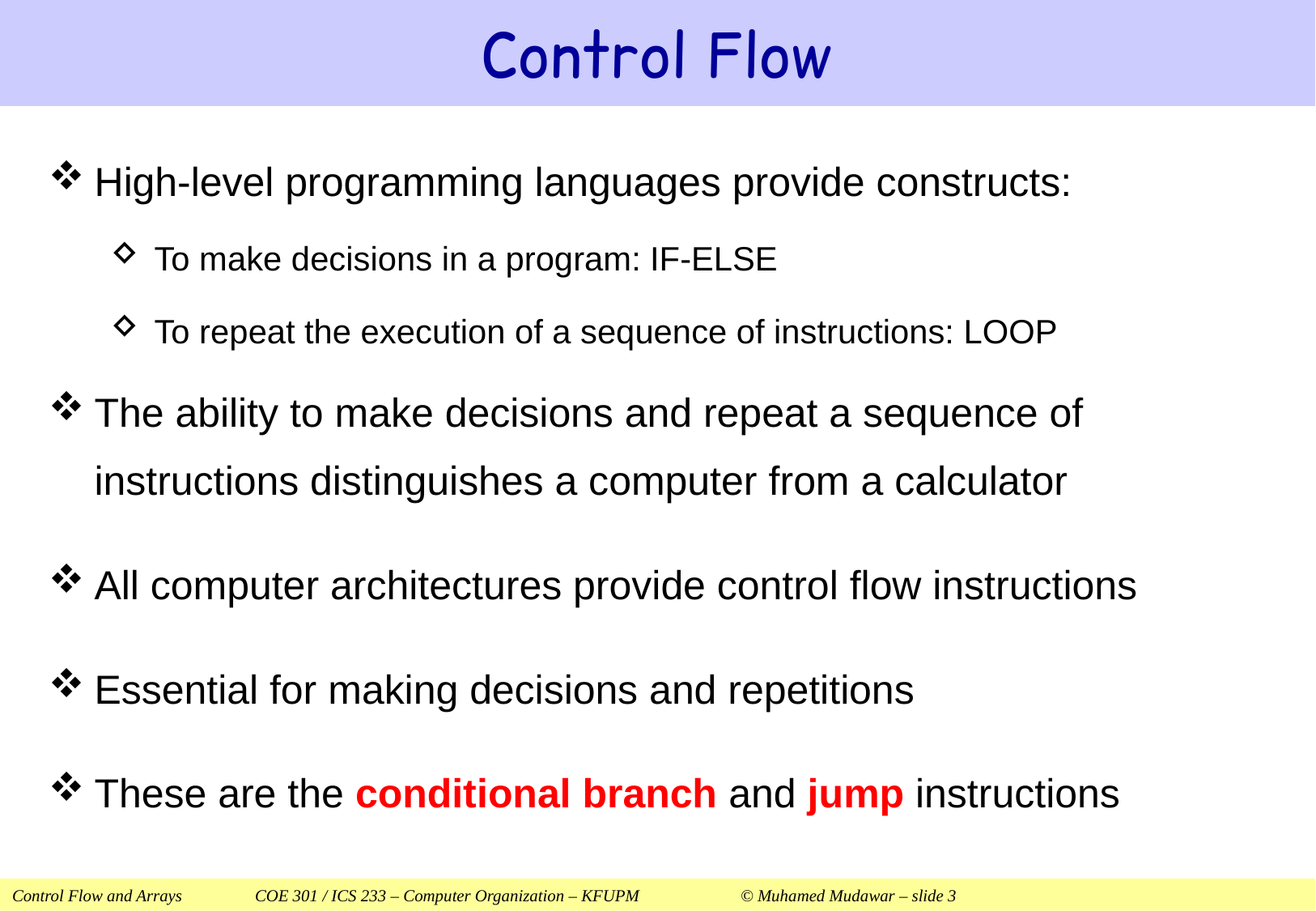

# Control Flow
High-level programming languages provide constructs:
To make decisions in a program: IF-ELSE
To repeat the execution of a sequence of instructions: LOOP
The ability to make decisions and repeat a sequence of instructions distinguishes a computer from a calculator
All computer architectures provide control flow instructions
Essential for making decisions and repetitions
These are the conditional branch and jump instructions